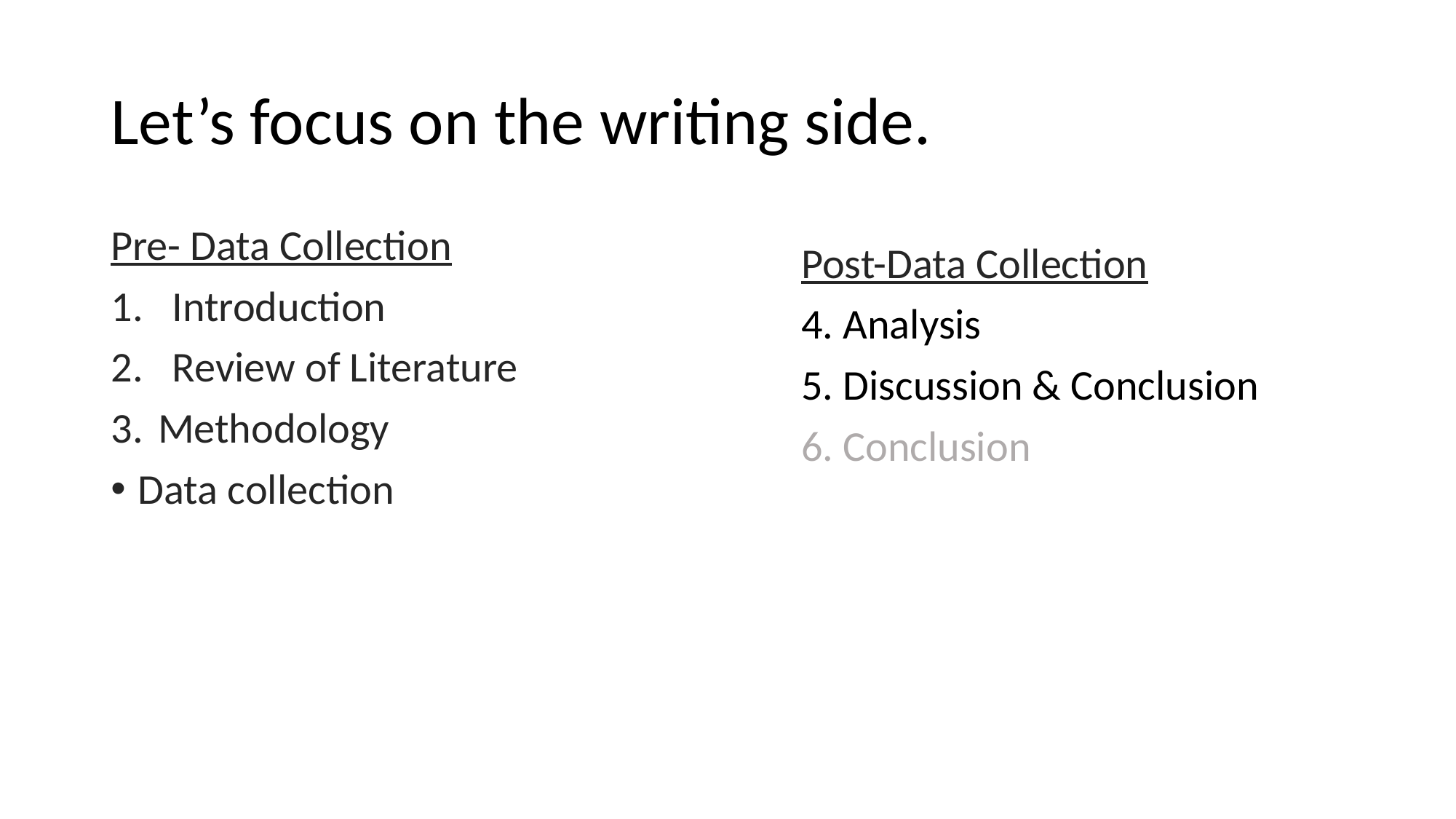

# Let’s focus on the writing side.
Pre- Data Collection
Introduction
Review of Literature
Methodology
Data collection

Post-Data Collection
4. Analysis
5. Discussion & Conclusion
6. Conclusion